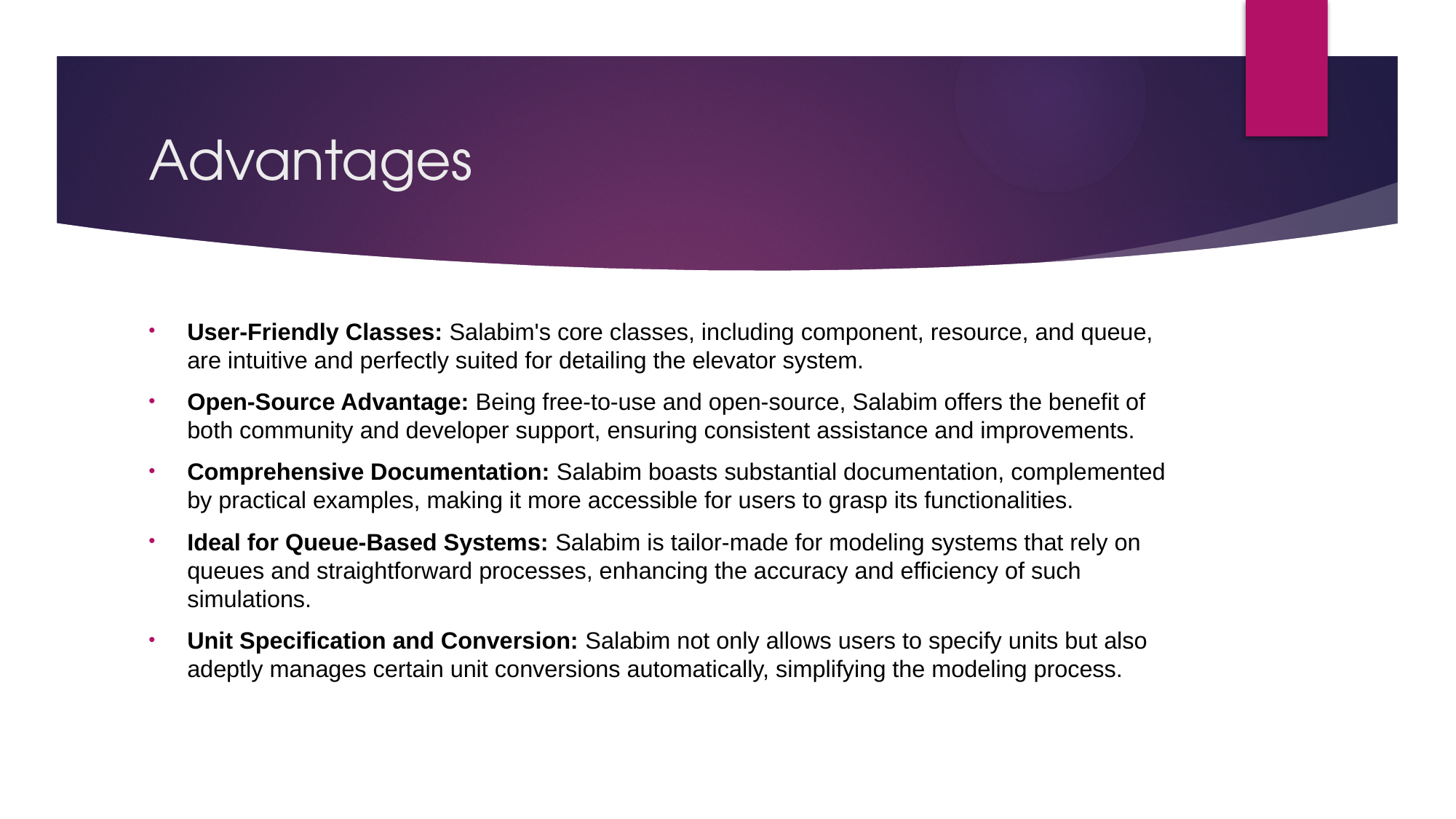

# Advantages
User-Friendly Classes: Salabim's core classes, including component, resource, and queue, are intuitive and perfectly suited for detailing the elevator system.
Open-Source Advantage: Being free-to-use and open-source, Salabim offers the benefit of both community and developer support, ensuring consistent assistance and improvements.
Comprehensive Documentation: Salabim boasts substantial documentation, complemented by practical examples, making it more accessible for users to grasp its functionalities.
Ideal for Queue-Based Systems: Salabim is tailor-made for modeling systems that rely on queues and straightforward processes, enhancing the accuracy and efficiency of such simulations.
Unit Specification and Conversion: Salabim not only allows users to specify units but also adeptly manages certain unit conversions automatically, simplifying the modeling process.